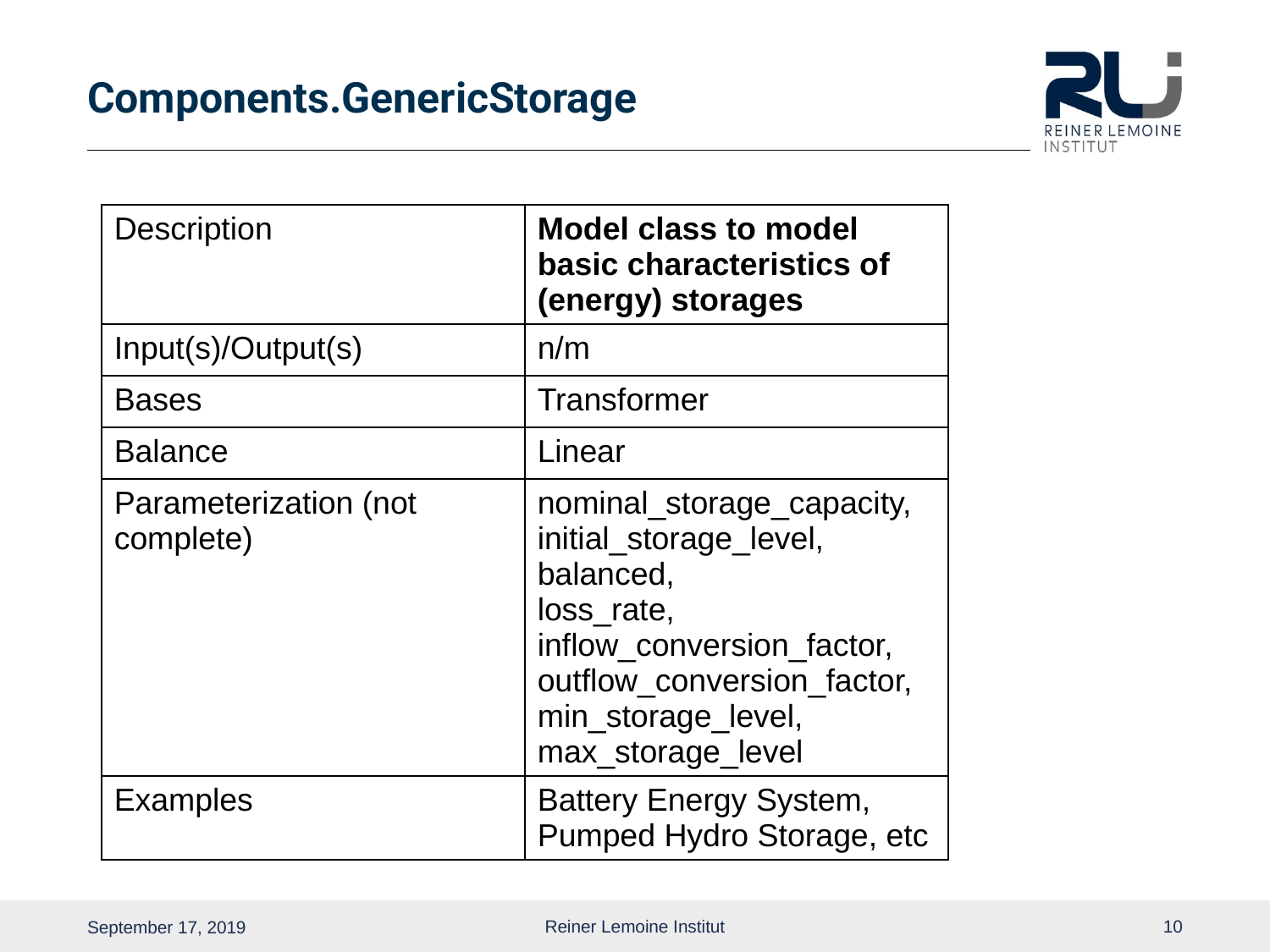

# Components.GenericStorage
| Description | Model class to model basic characteristics of (energy) storages |
| --- | --- |
| Input(s)/Output(s) | n/m |
| Bases | Transformer |
| Balance | Linear |
| Parameterization (not complete) | nominal\_storage\_capacity, initial\_storage\_level, balanced, loss\_rate, inflow\_conversion\_factor, outflow\_conversion\_factor, min\_storage\_level, max\_storage\_level |
| Examples | Battery Energy System, Pumped Hydro Storage, etc |
Reiner Lemoine Institut
10
September 17, 2019